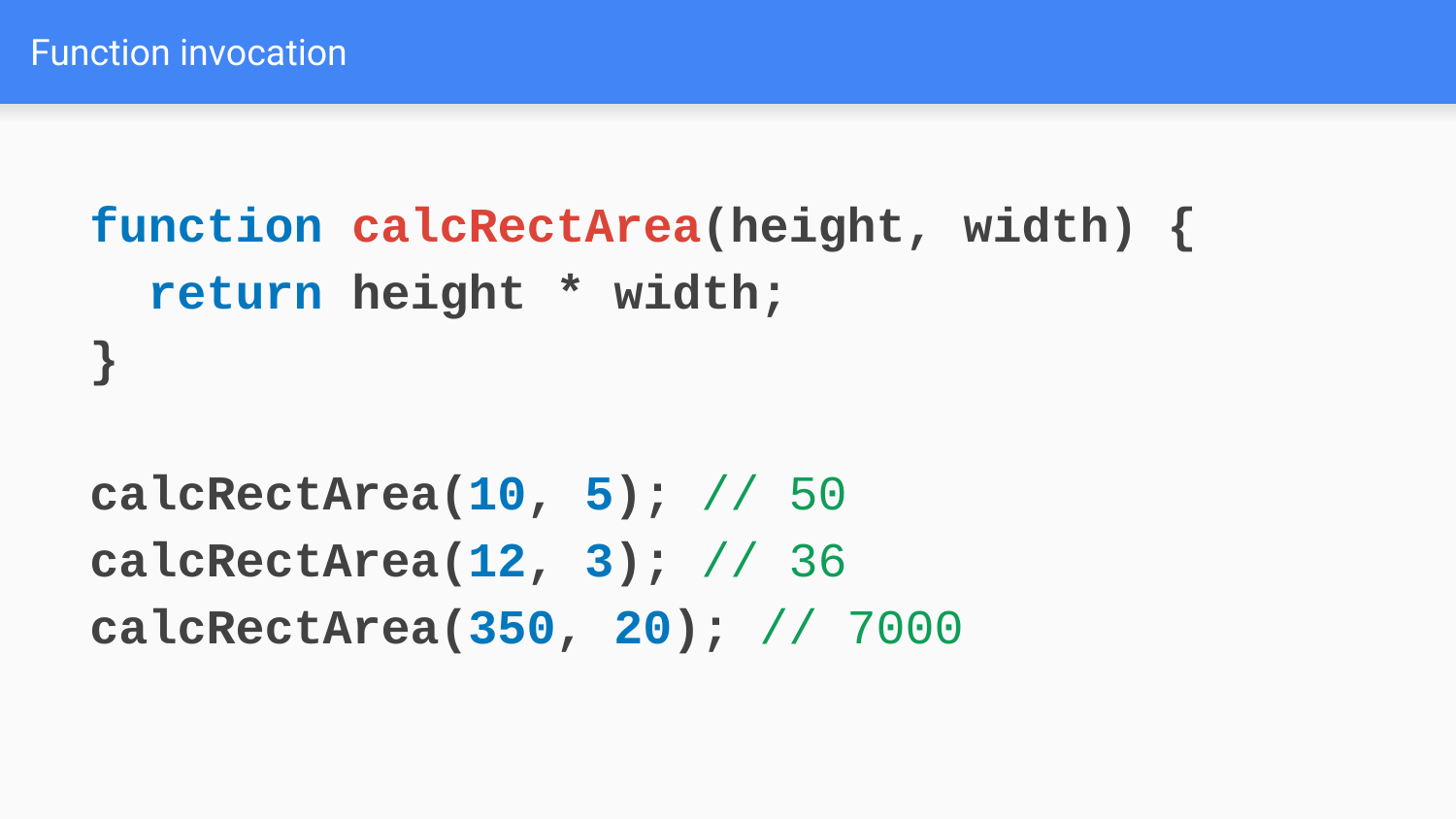

# Function invocation
function calcRectArea(height, width) {
  return height * width;
}

calcRectArea(10, 5); // 50
calcRectArea(12, 3); // 36
calcRectArea(350, 20); // 7000